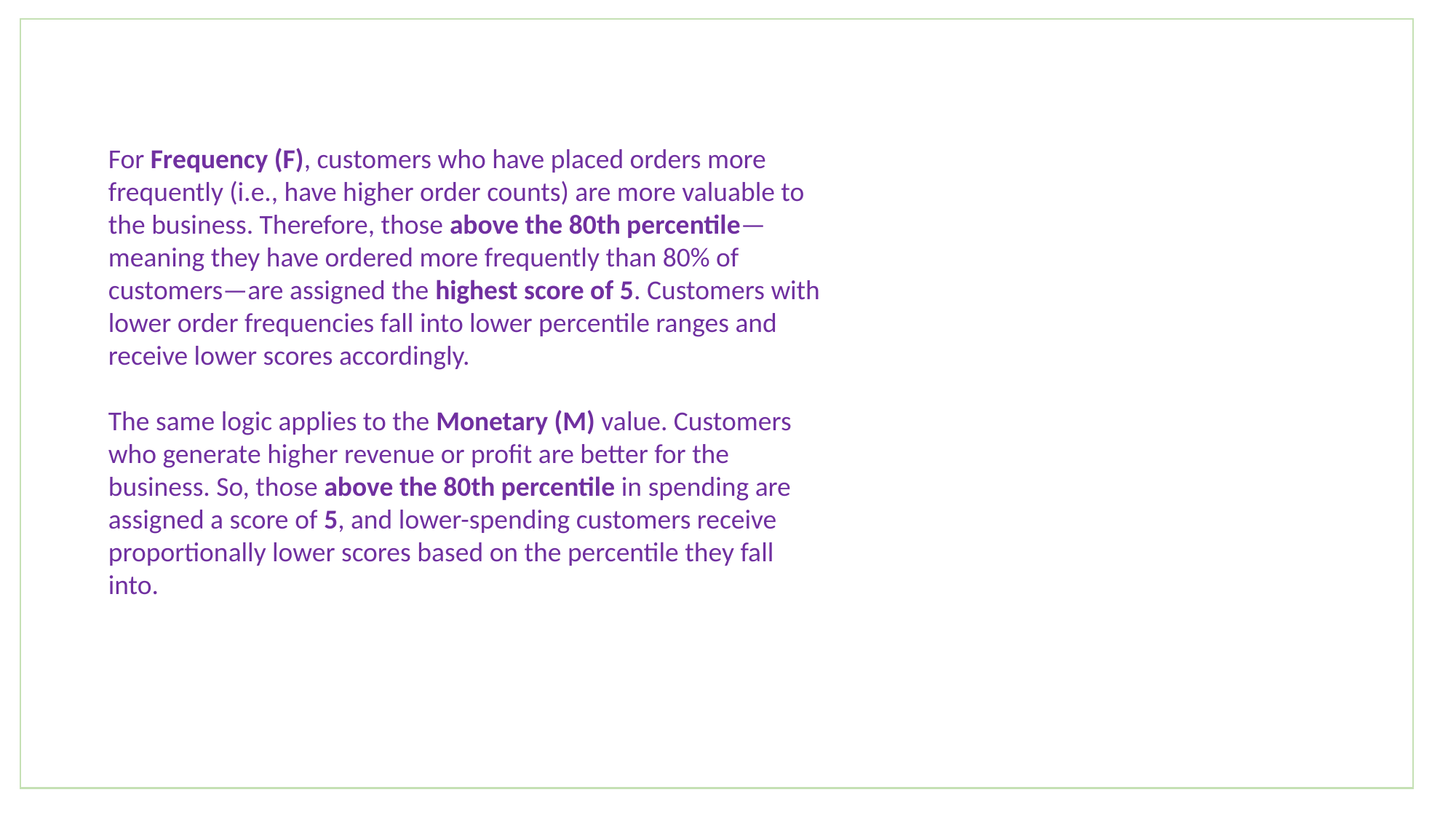

For Frequency (F), customers who have placed orders more frequently (i.e., have higher order counts) are more valuable to the business. Therefore, those above the 80th percentile—meaning they have ordered more frequently than 80% of customers—are assigned the highest score of 5. Customers with lower order frequencies fall into lower percentile ranges and receive lower scores accordingly.

The same logic applies to the Monetary (M) value. Customers who generate higher revenue or profit are better for the business. So, those above the 80th percentile in spending are assigned a score of 5, and lower-spending customers receive proportionally lower scores based on the percentile they fall into.